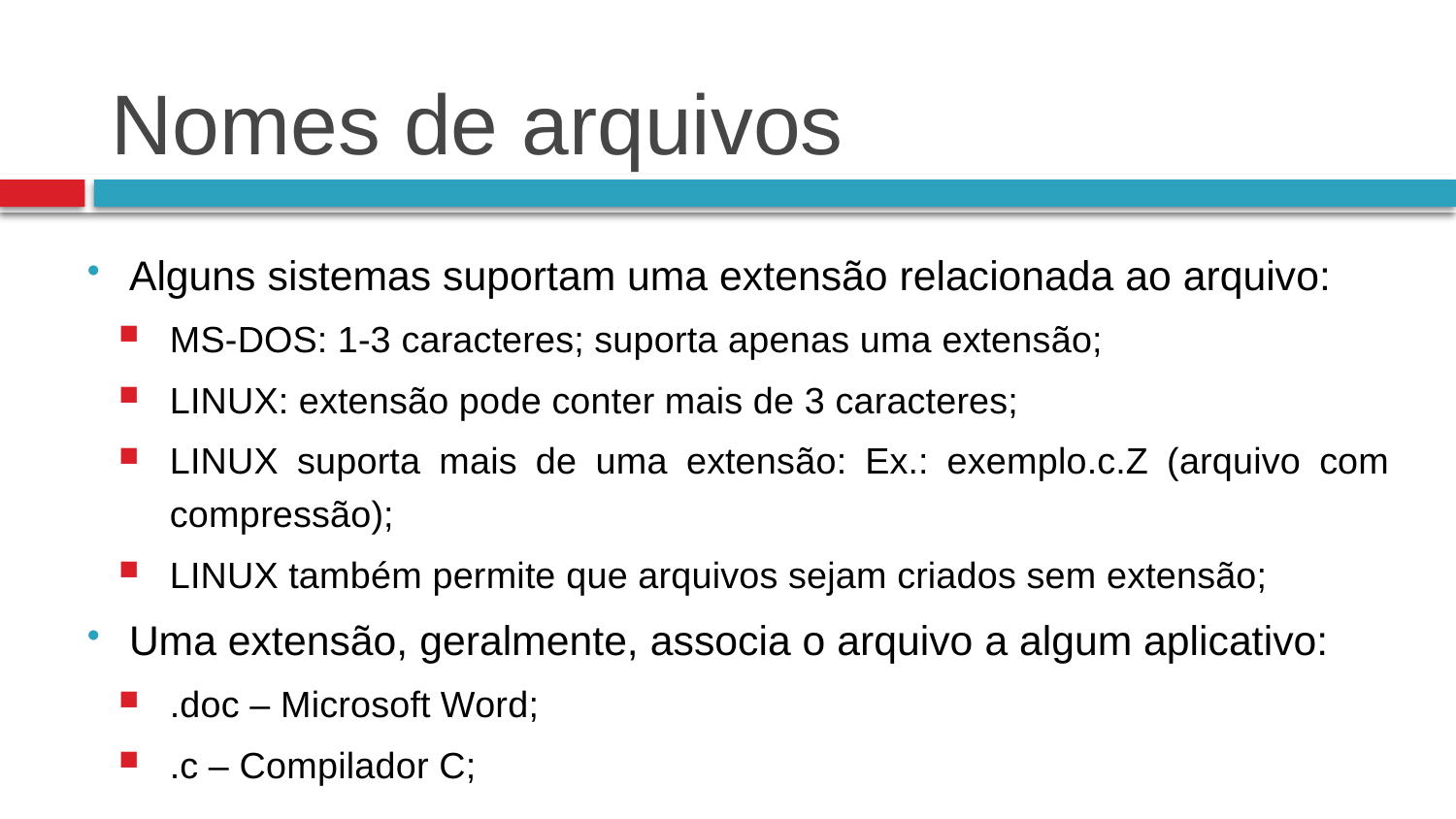

# Nomes de arquivos
Alguns sistemas suportam uma extensão relacionada ao arquivo:
MS-DOS: 1-3 caracteres; suporta apenas uma extensão;
LINUX: extensão pode conter mais de 3 caracteres;
LINUX suporta mais de uma extensão: Ex.: exemplo.c.Z (arquivo com compressão);
LINUX também permite que arquivos sejam criados sem extensão;
Uma extensão, geralmente, associa o arquivo a algum aplicativo:
.doc – Microsoft Word;
.c – Compilador C;